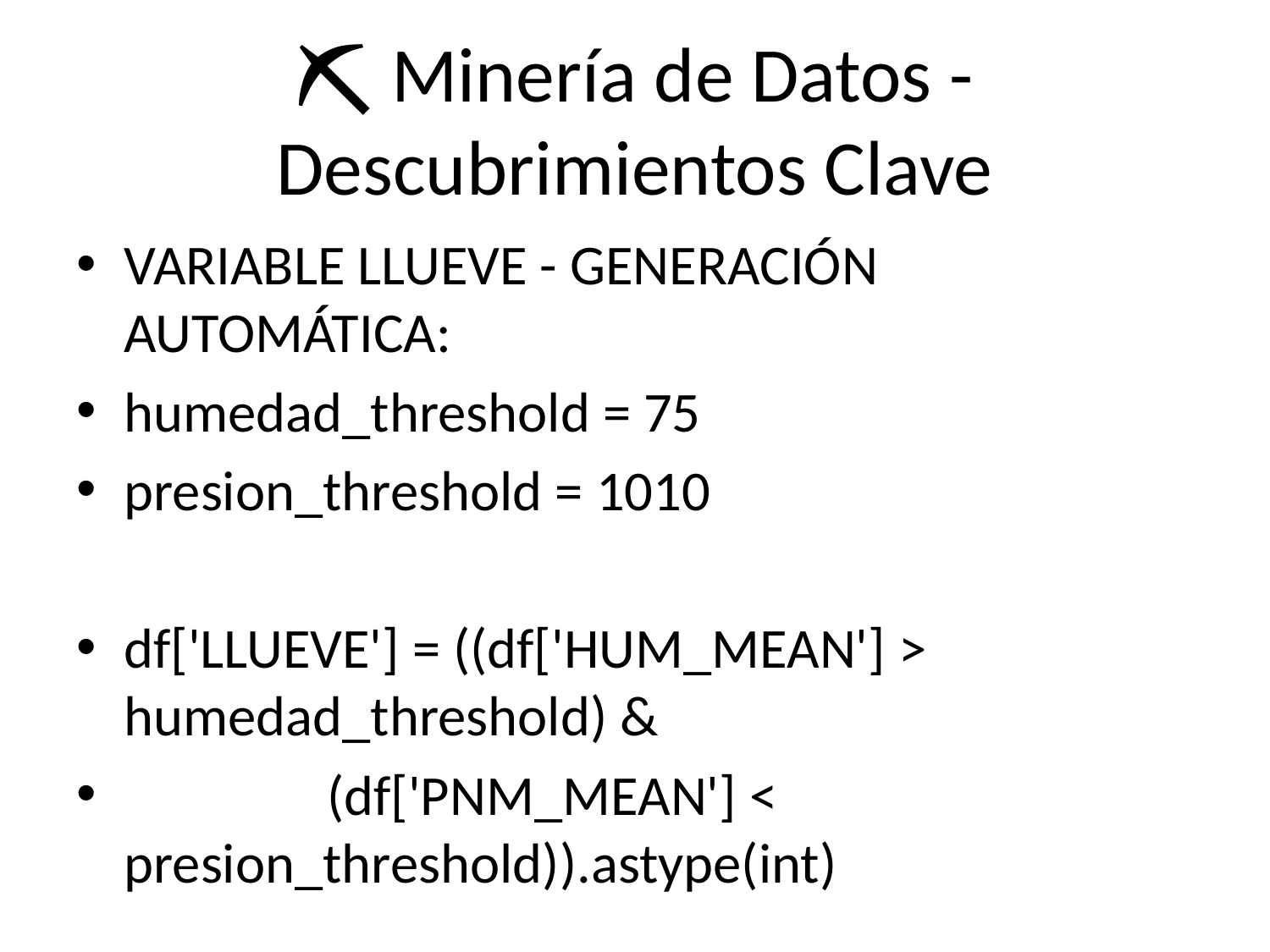

# ⛏️ Minería de Datos - Descubrimientos Clave
VARIABLE LLUEVE - GENERACIÓN AUTOMÁTICA:
humedad_threshold = 75
presion_threshold = 1010

df['LLUEVE'] = ((df['HUM_MEAN'] > humedad_threshold) &
                (df['PNM_MEAN'] < presion_threshold)).astype(int)

DISTRIBUCIÓN RESULTANTE:
• Días secos: 823 (96.6%)
• Días lluviosos: 29 (3.4%)
• Dataset naturalmente desbalanceado (típico en meteorología)

CLUSTERING K-MEANS (3 GRUPOS):
1. Cluster 0: Días cálidos y secos (mayoría)
2. Cluster 1: Días fríos y húmedos (incluye lluvias)
3. Cluster 2: Días intermedios (transiciones)

REDUCCIÓN DIMENSIONAL:
• PCA: Explica 85% varianza con 2 componentes
  - PC1: Gradiente cálido-seco ↔ frío-húmedo
  - PC2: Intensidad del viento
• t-SNE: Confirma agrupaciones no lineales
• Visualización clara de separación entre tipos de días